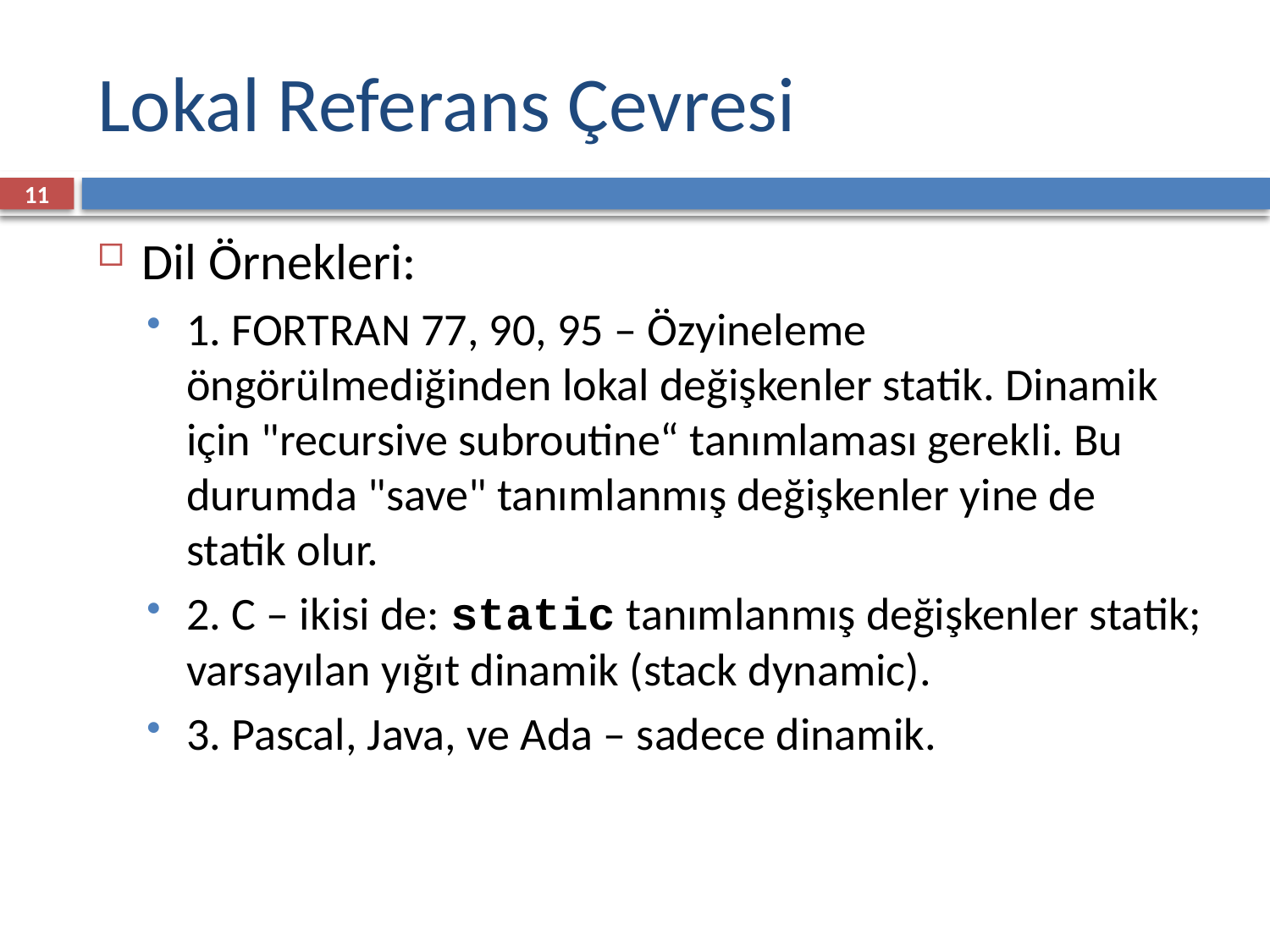

# Lokal Referans Çevresi
11
Dil Örnekleri:
1. FORTRAN 77, 90, 95 – Özyineleme öngörülmediğinden lokal değişkenler statik. Dinamik için "recursive subroutine“ tanımlaması gerekli. Bu durumda "save" tanımlanmış değişkenler yine de statik olur.
2. C – ikisi de: static tanımlanmış değişkenler statik; varsayılan yığıt dinamik (stack dynamic).
3. Pascal, Java, ve Ada – sadece dinamik.